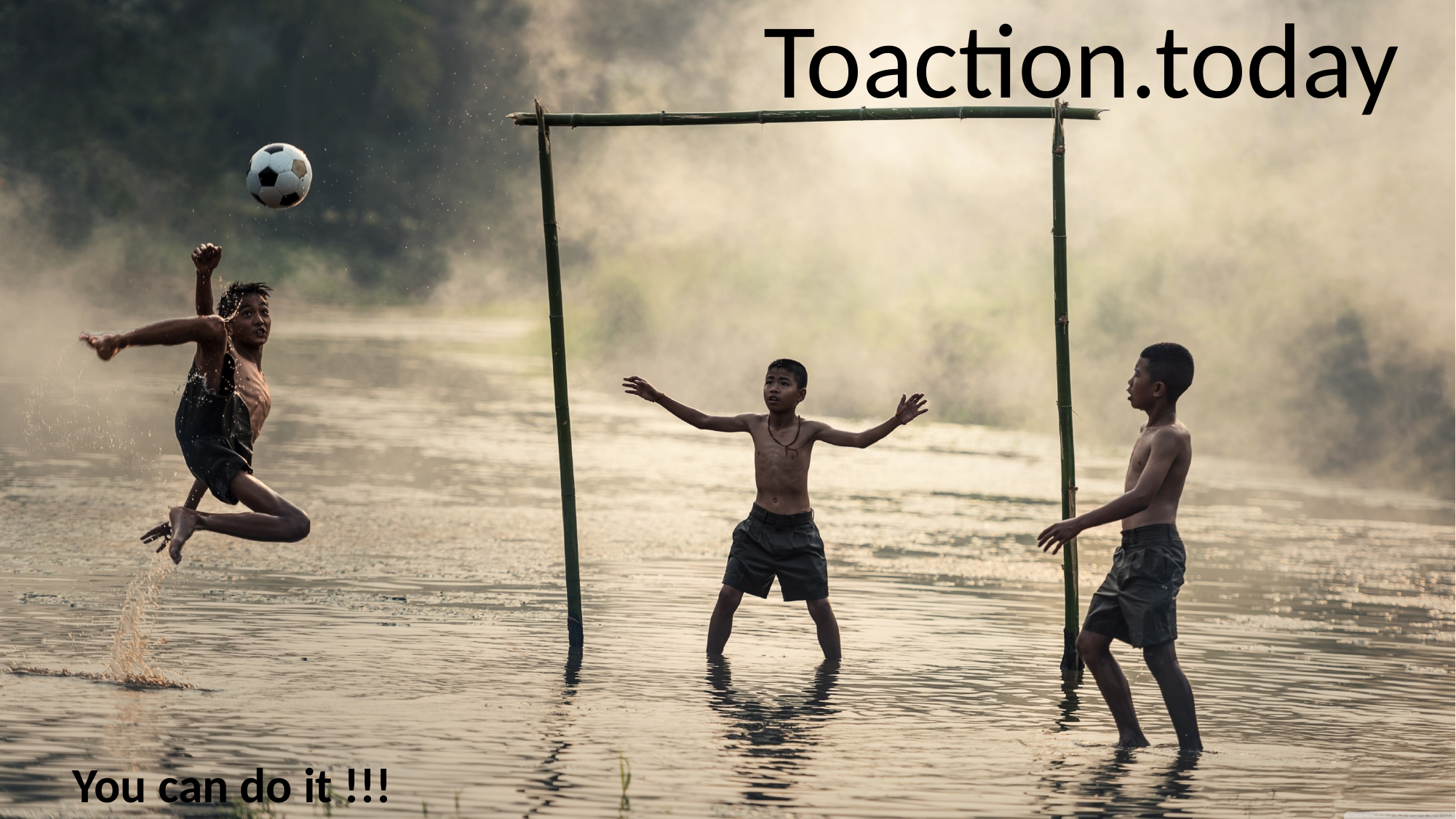

# Toaction.today
You can do it !!!